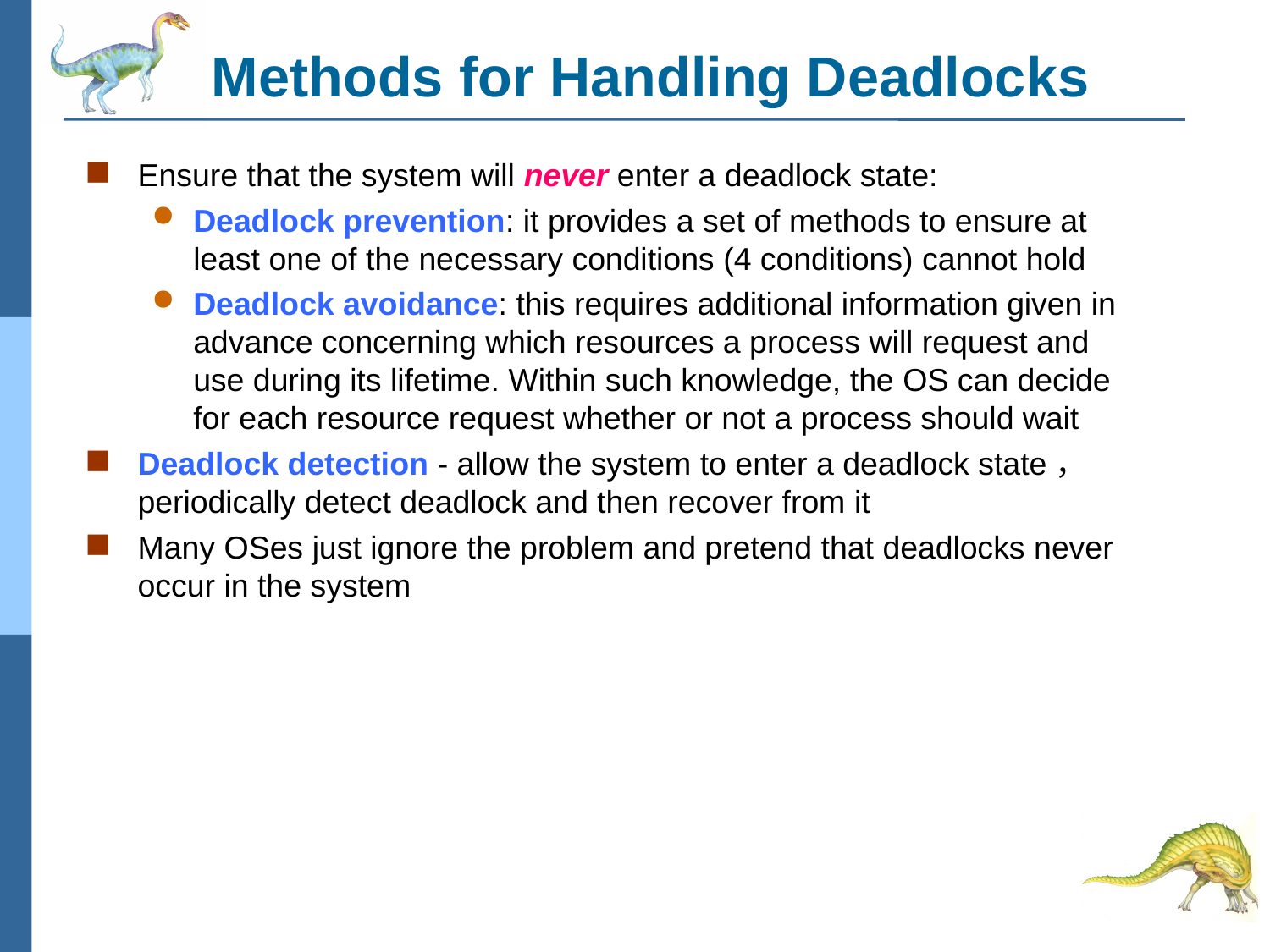

# Methods for Handling Deadlocks
Ensure that the system will never enter a deadlock state:
Deadlock prevention: it provides a set of methods to ensure at least one of the necessary conditions (4 conditions) cannot hold
Deadlock avoidance: this requires additional information given in advance concerning which resources a process will request and use during its lifetime. Within such knowledge, the OS can decide for each resource request whether or not a process should wait
Deadlock detection - allow the system to enter a deadlock state， periodically detect deadlock and then recover from it
Many OSes just ignore the problem and pretend that deadlocks never occur in the system